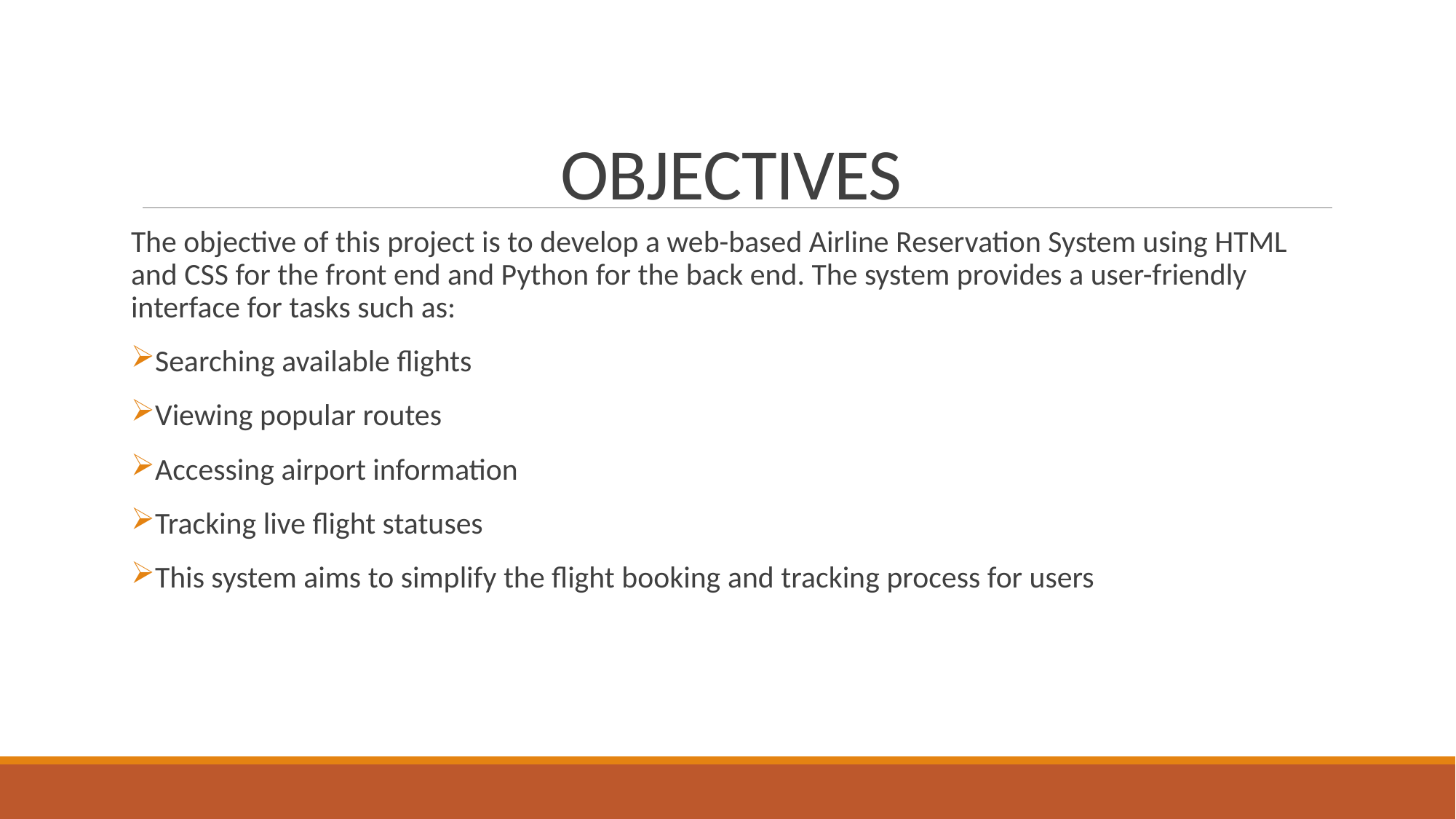

# OBJECTIVES
The objective of this project is to develop a web-based Airline Reservation System using HTML and CSS for the front end and Python for the back end. The system provides a user-friendly interface for tasks such as:
Searching available flights
Viewing popular routes
Accessing airport information
Tracking live flight statuses
This system aims to simplify the flight booking and tracking process for users